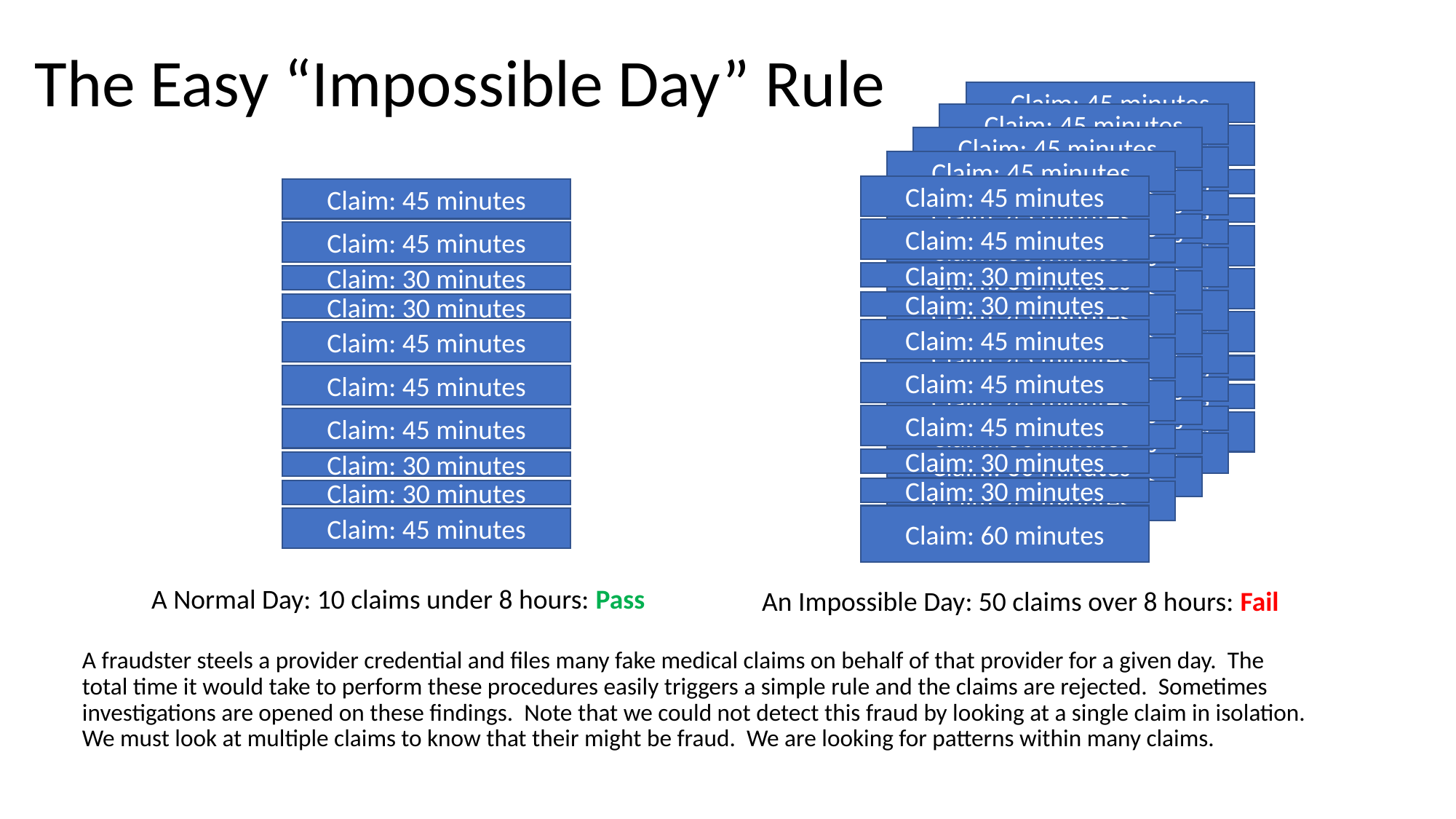

# The Easy “Impossible Day” Rule
Claim: 45 minutes
Claim: 45 minutes
Claim: 30 minutes
Claim: 30 minutes
Claim: 45 minutes
Claim: 45 minutes
Claim: 45 minutes
Claim: 30 minutes
Claim: 30 minutes
Claim: 45 minutes
Claim: 45 minutes
Claim: 45 minutes
Claim: 30 minutes
Claim: 30 minutes
Claim: 45 minutes
Claim: 45 minutes
Claim: 45 minutes
Claim: 30 minutes
Claim: 30 minutes
Claim: 45 minutes
Claim: 45 minutes
Claim: 45 minutes
Claim: 30 minutes
Claim: 30 minutes
Claim: 45 minutes
Claim: 45 minutes
Claim: 45 minutes
Claim: 30 minutes
Claim: 30 minutes
Claim: 45 minutes
Claim: 45 minutes
Claim: 45 minutes
Claim: 30 minutes
Claim: 30 minutes
Claim: 45 minutes
Claim: 45 minutes
Claim: 45 minutes
Claim: 30 minutes
Claim: 30 minutes
Claim: 45 minutes
Claim: 45 minutes
Claim: 45 minutes
Claim: 30 minutes
Claim: 30 minutes
Claim: 45 minutes
Claim: 45 minutes
Claim: 45 minutes
Claim: 30 minutes
Claim: 30 minutes
Claim: 60 minutes
Claim: 45 minutes
Claim: 45 minutes
Claim: 30 minutes
Claim: 30 minutes
Claim: 45 minutes
Claim: 45 minutes
Claim: 45 minutes
Claim: 30 minutes
Claim: 30 minutes
Claim: 45 minutes
A Normal Day: 10 claims under 8 hours: Pass
An Impossible Day: 50 claims over 8 hours: Fail
A fraudster steels a provider credential and files many fake medical claims on behalf of that provider for a given day.  The total time it would take to perform these procedures easily triggers a simple rule and the claims are rejected.  Sometimes investigations are opened on these findings.  Note that we could not detect this fraud by looking at a single claim in isolation.  We must look at multiple claims to know that their might be fraud.  We are looking for patterns within many claims.